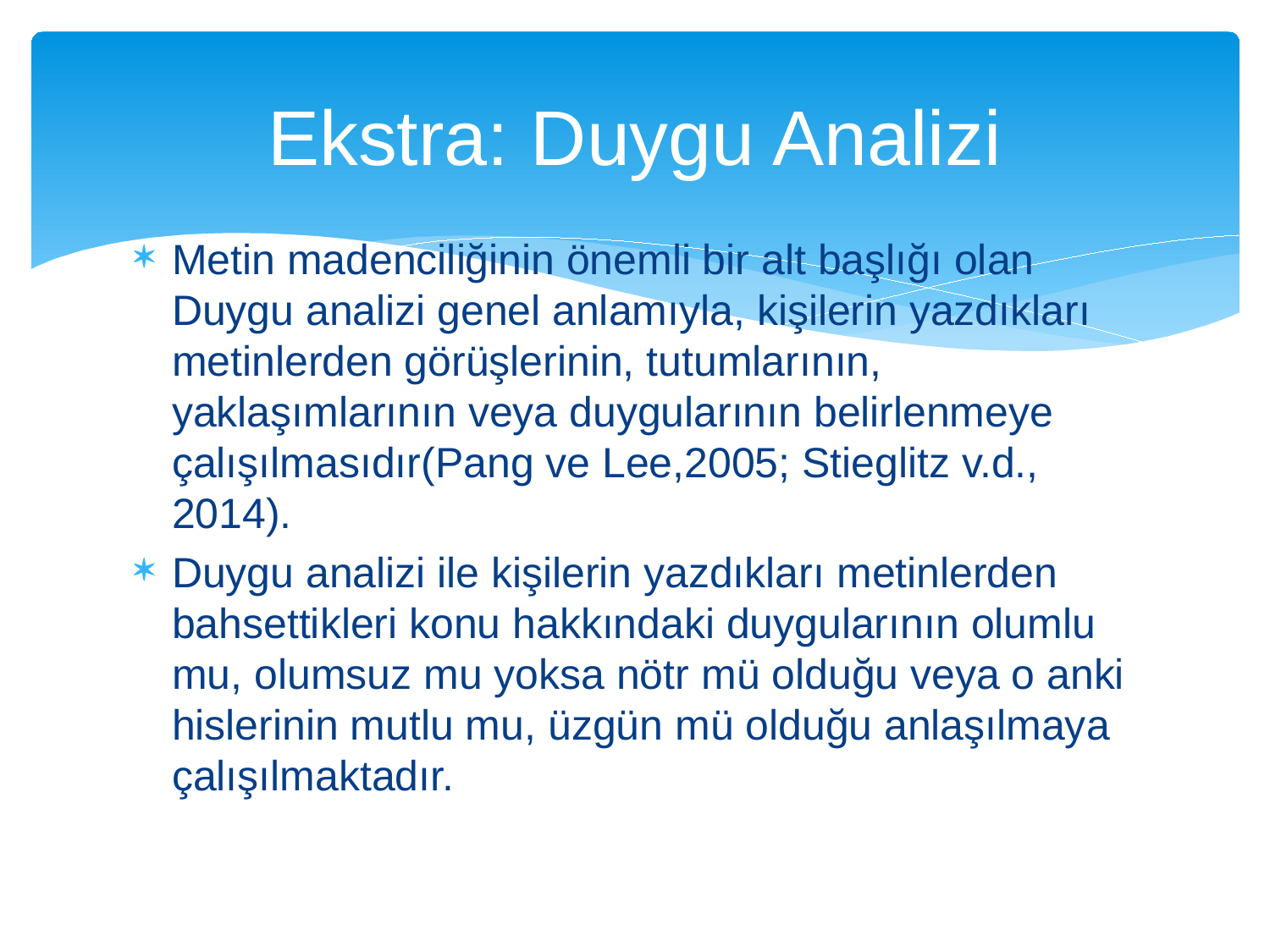

# Ekstra: Duygu Analizi
Metin madenciliğinin önemli bir alt başlığı olan Duygu analizi genel anlamıyla, kişilerin yazdıkları metinlerden görüşlerinin, tutumlarının, yaklaşımlarının veya duygularının belirlenmeye çalışılmasıdır(Pang ve Lee,2005; Stieglitz v.d., 2014).
Duygu analizi ile kişilerin yazdıkları metinlerden bahsettikleri konu hakkındaki duygularının olumlu mu, olumsuz mu yoksa nötr mü olduğu veya o anki hislerinin mutlu mu, üzgün mü olduğu anlaşılmaya çalışılmaktadır.